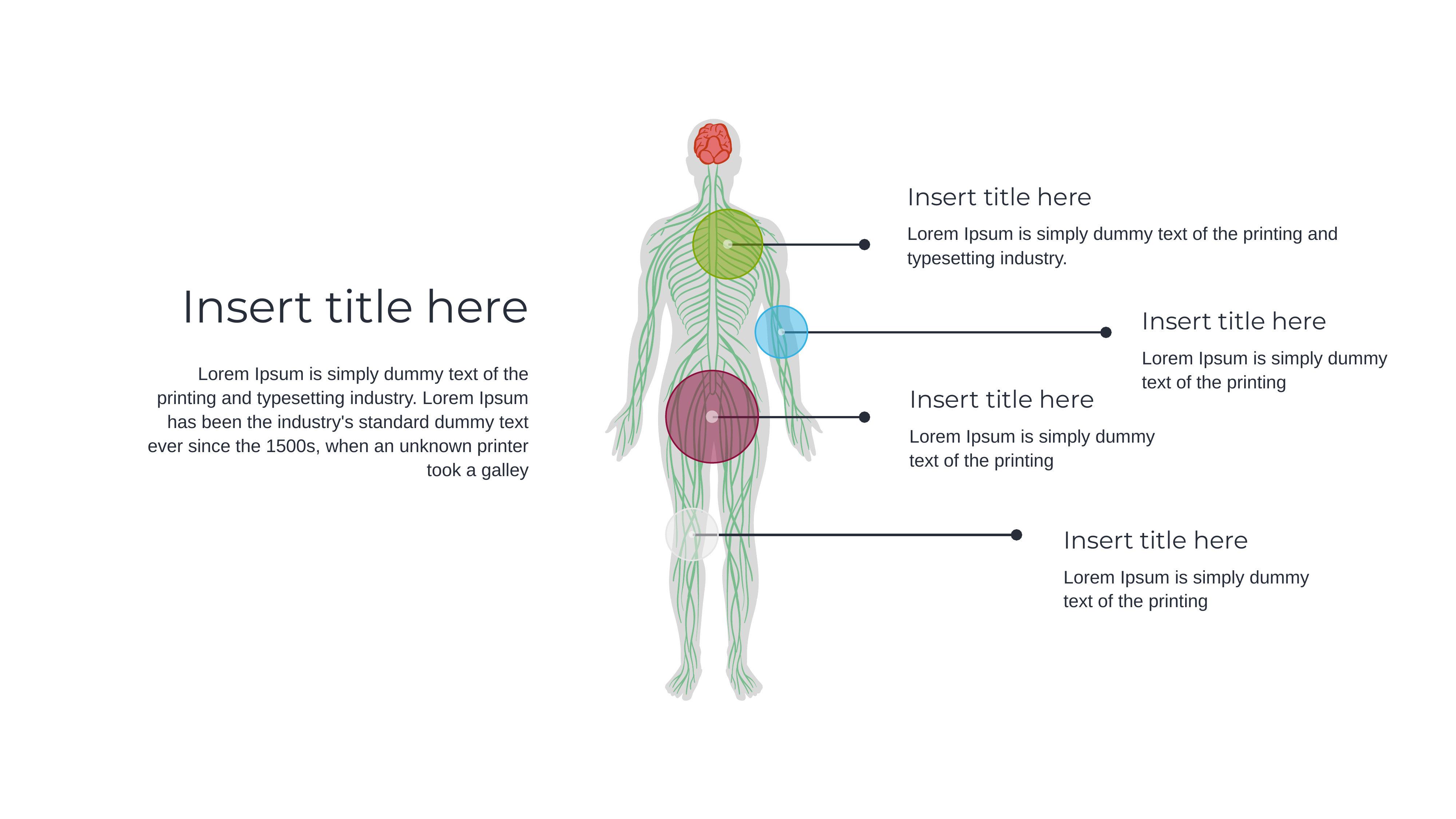

Insert title here

Lorem Ipsum is simply dummy text of the printing and typesetting industry.
Insert title here
Insert title here

Lorem Ipsum is simply dummy text of the printing
Lorem Ipsum is simply dummy text of the printing and typesetting industry. Lorem Ipsum has been the industry's standard dummy text ever since the 1500s, when an unknown printer took a galley

Insert title here
Lorem Ipsum is simply dummy text of the printing

Insert title here
Lorem Ipsum is simply dummy text of the printing